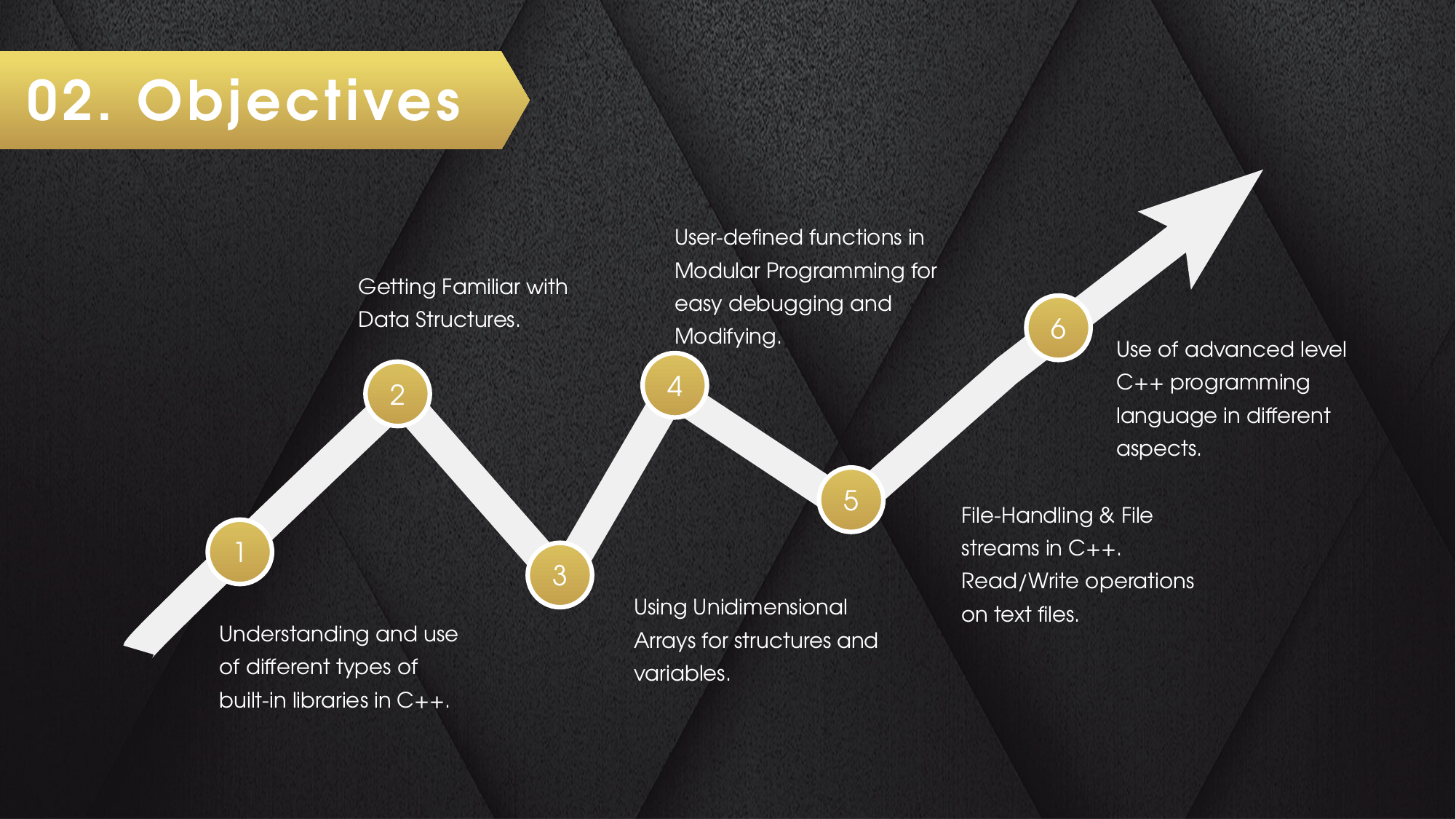

02. Objectives
User-defined functions in Modular Programming for easy debugging and Modifying.
Getting Familiar with Data Structures.
6
Use of advanced level C++ programming language in different aspects.
4
2
5
File-Handling & File streams in C++.
Read/Write operations on text files.
1
3
Using Unidimensional Arrays for structures and variables.
Understanding and use of different types of
built-in libraries in C++.